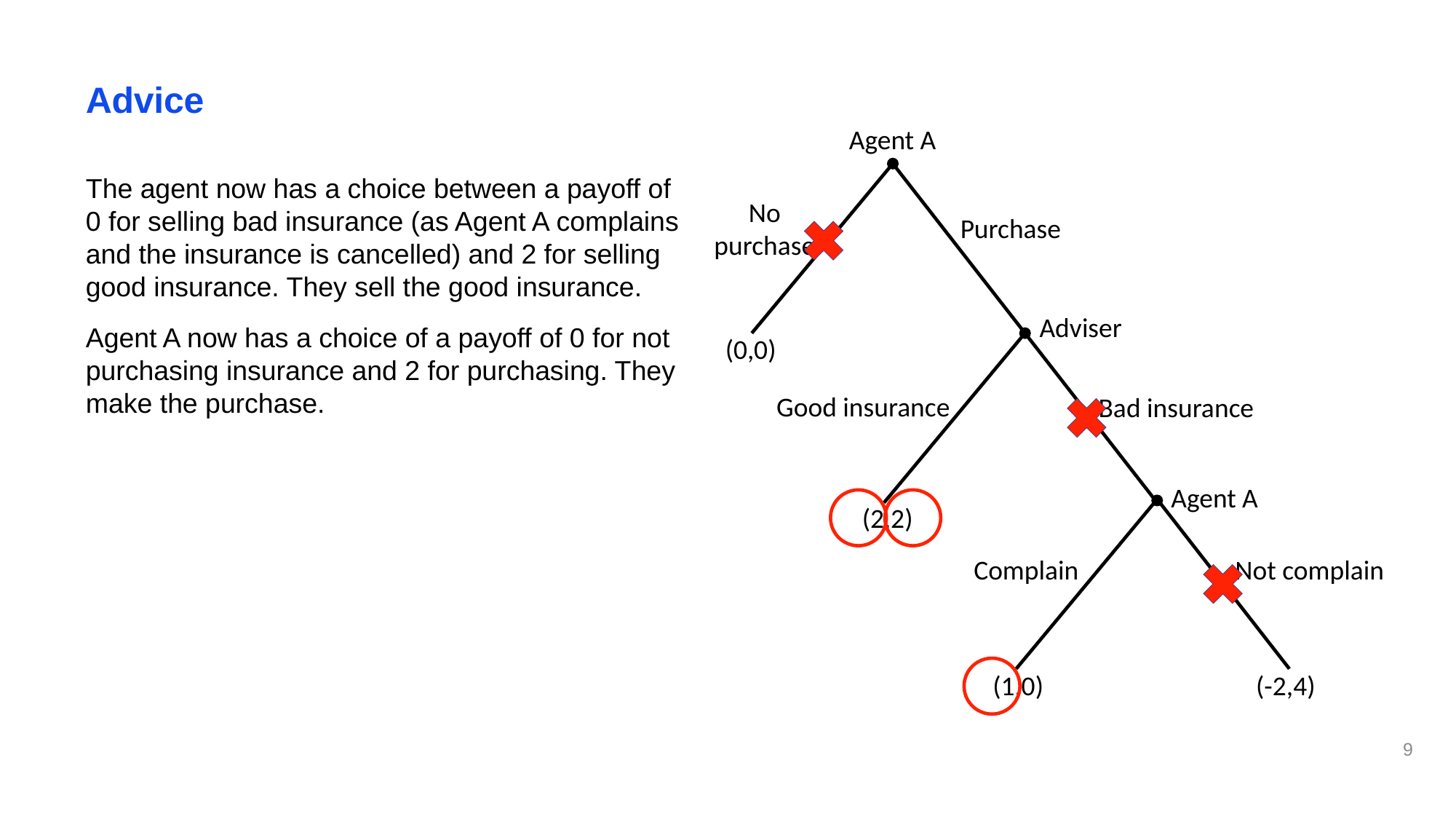

# Advice
Agent A

The agent now has a choice between a payoff of 0 for selling bad insurance (as Agent A complains and the insurance is cancelled) and 2 for selling good insurance. They sell the good insurance.
Agent A now has a choice of a payoff of 0 for not purchasing insurance and 2 for purchasing. They make the purchase.
No purchase
Purchase

Adviser
(0,0)

Good insurance
Bad insurance

Agent A

(2,2)
Complain
Not complain

(1,0)
(-2,4)